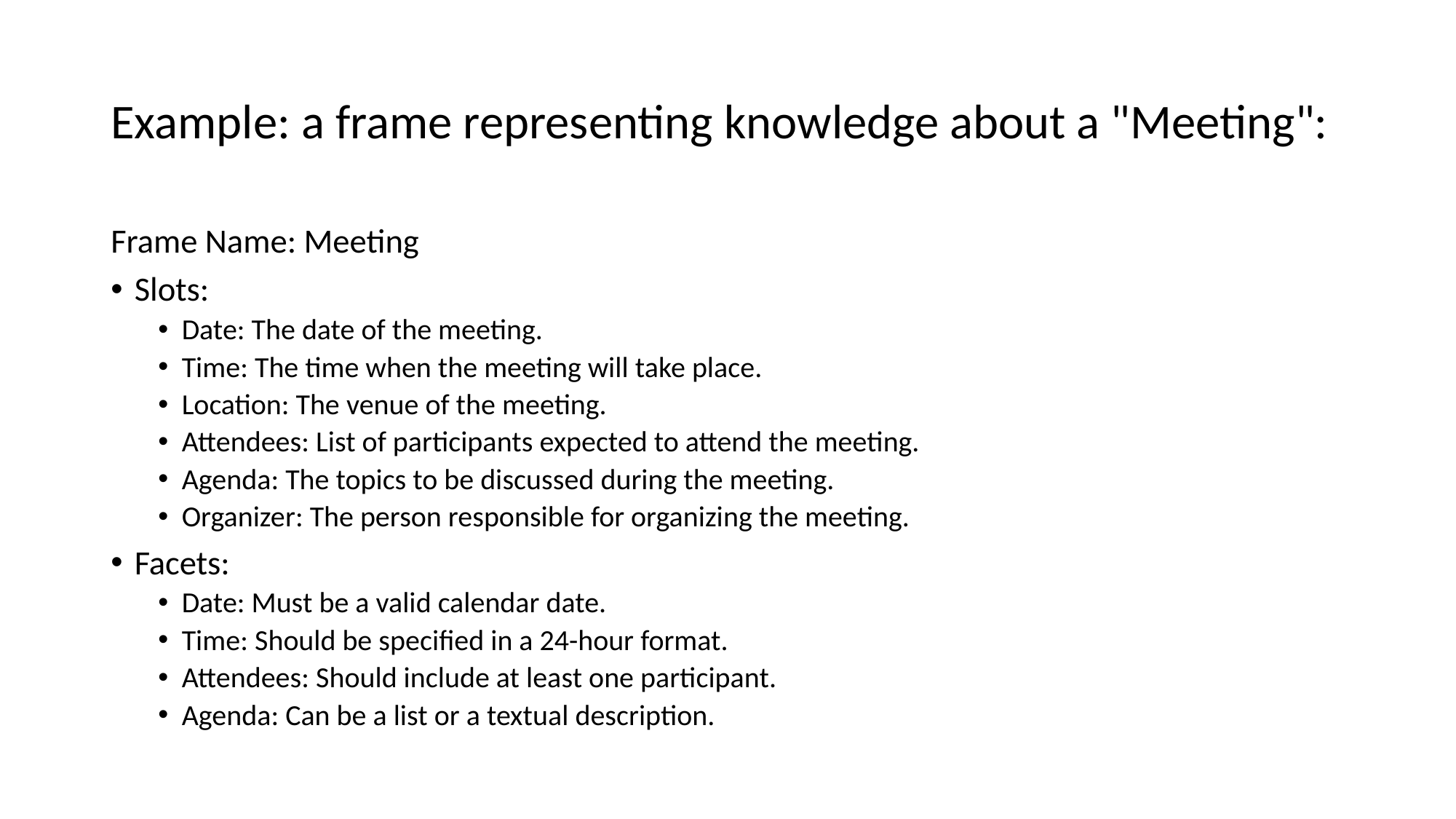

# Example: a frame representing knowledge about a "Meeting":
Frame Name: Meeting
Slots:
Date: The date of the meeting.
Time: The time when the meeting will take place.
Location: The venue of the meeting.
Attendees: List of participants expected to attend the meeting.
Agenda: The topics to be discussed during the meeting.
Organizer: The person responsible for organizing the meeting.
Facets:
Date: Must be a valid calendar date.
Time: Should be specified in a 24-hour format.
Attendees: Should include at least one participant.
Agenda: Can be a list or a textual description.